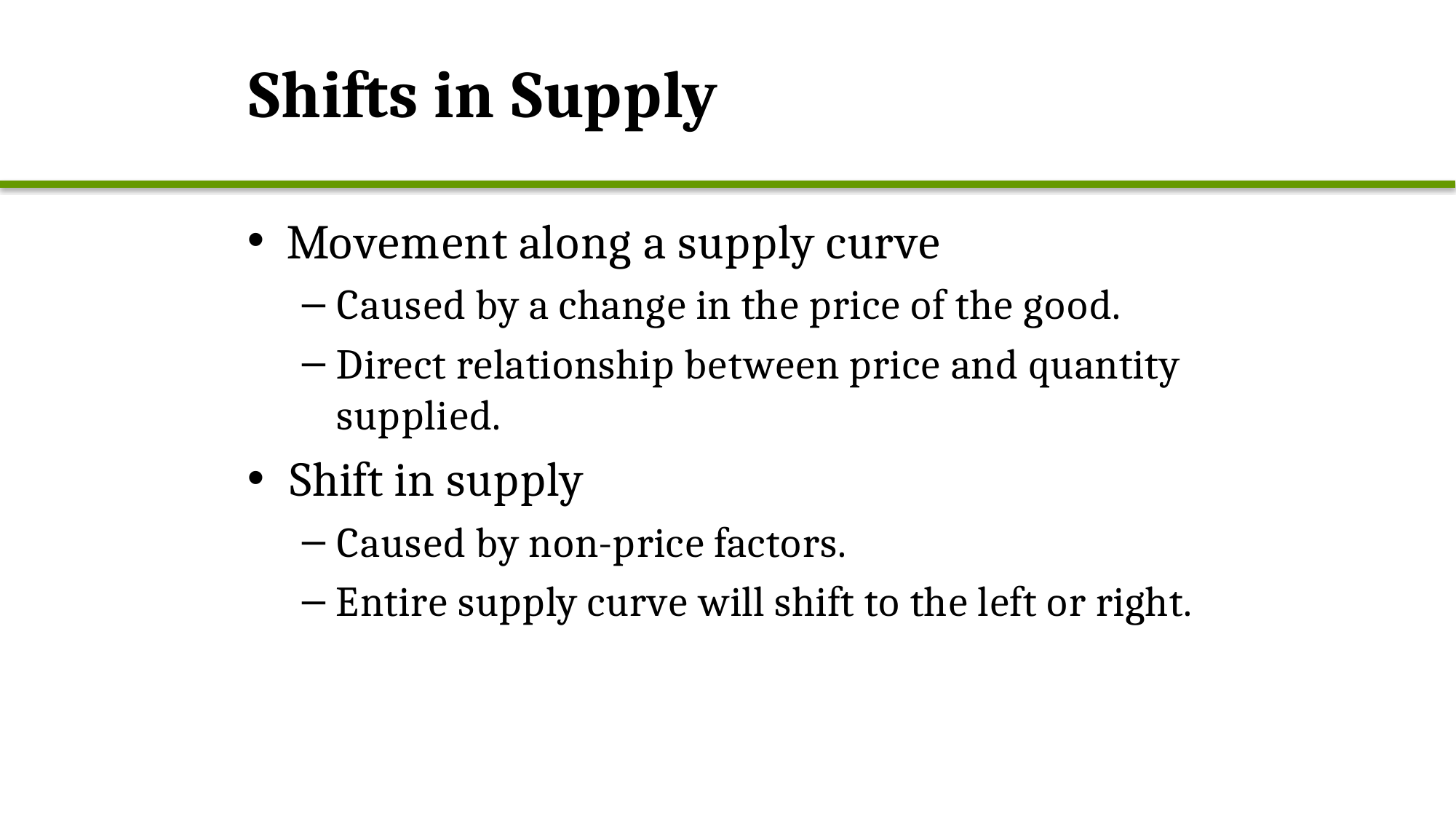

# Shifts in Supply
Movement along a supply curve
Caused by a change in the price of the good.
Direct relationship between price and quantity supplied.
Shift in supply
Caused by non-price factors.
Entire supply curve will shift to the left or right.